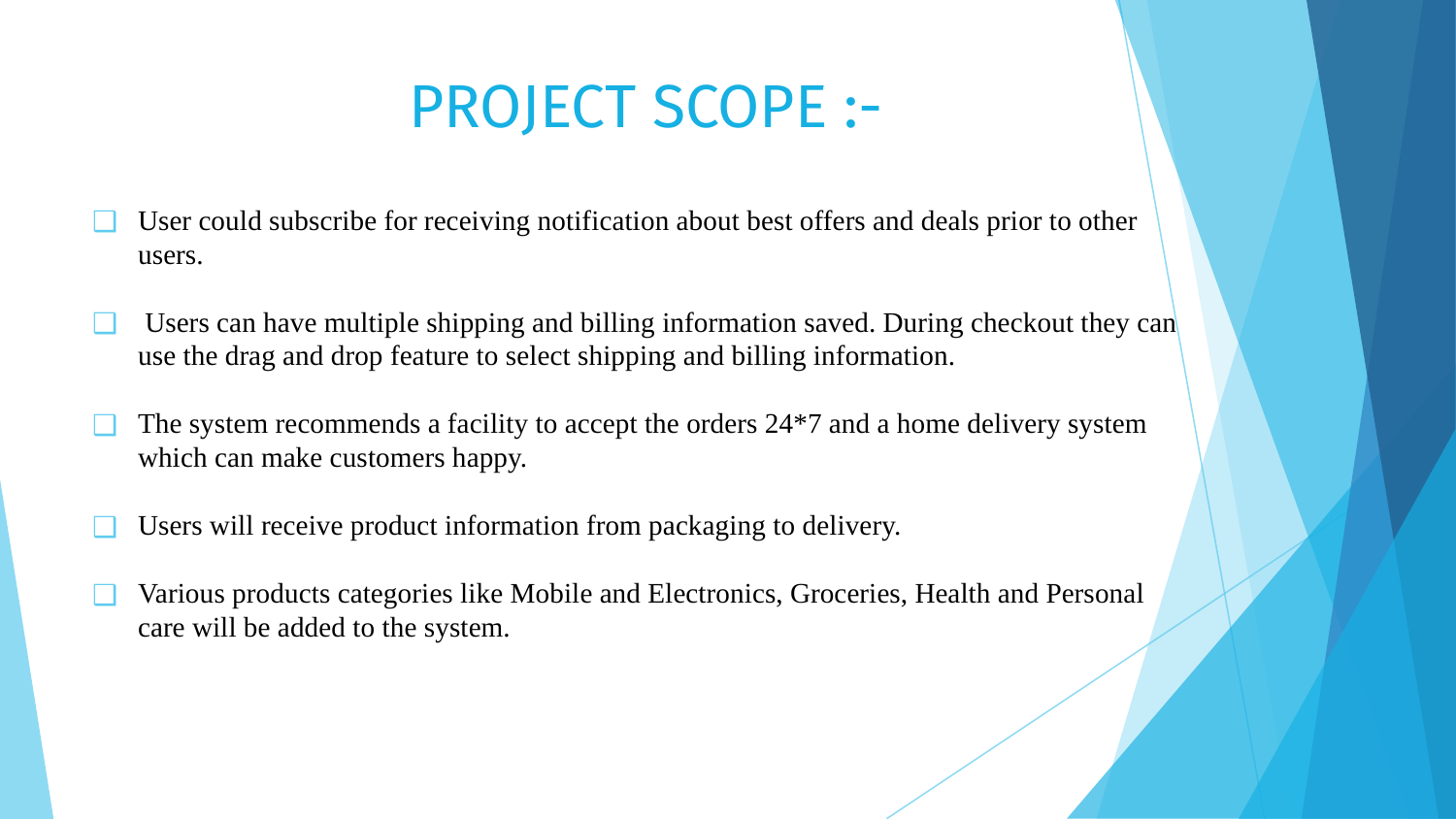

# Technologies and Tools Used
                PROJECT SCOPE :-
User could subscribe for receiving notification about best offers and deals prior to other users.

 Users can have multiple shipping and billing information saved. During checkout they can use the drag and drop feature to select shipping and billing information.

The system recommends a facility to accept the orders 24*7 and a home delivery system which can make customers happy.

Users will receive product information from packaging to delivery.

Various products categories like Mobile and Electronics, Groceries, Health and Personal care will be added to the system.